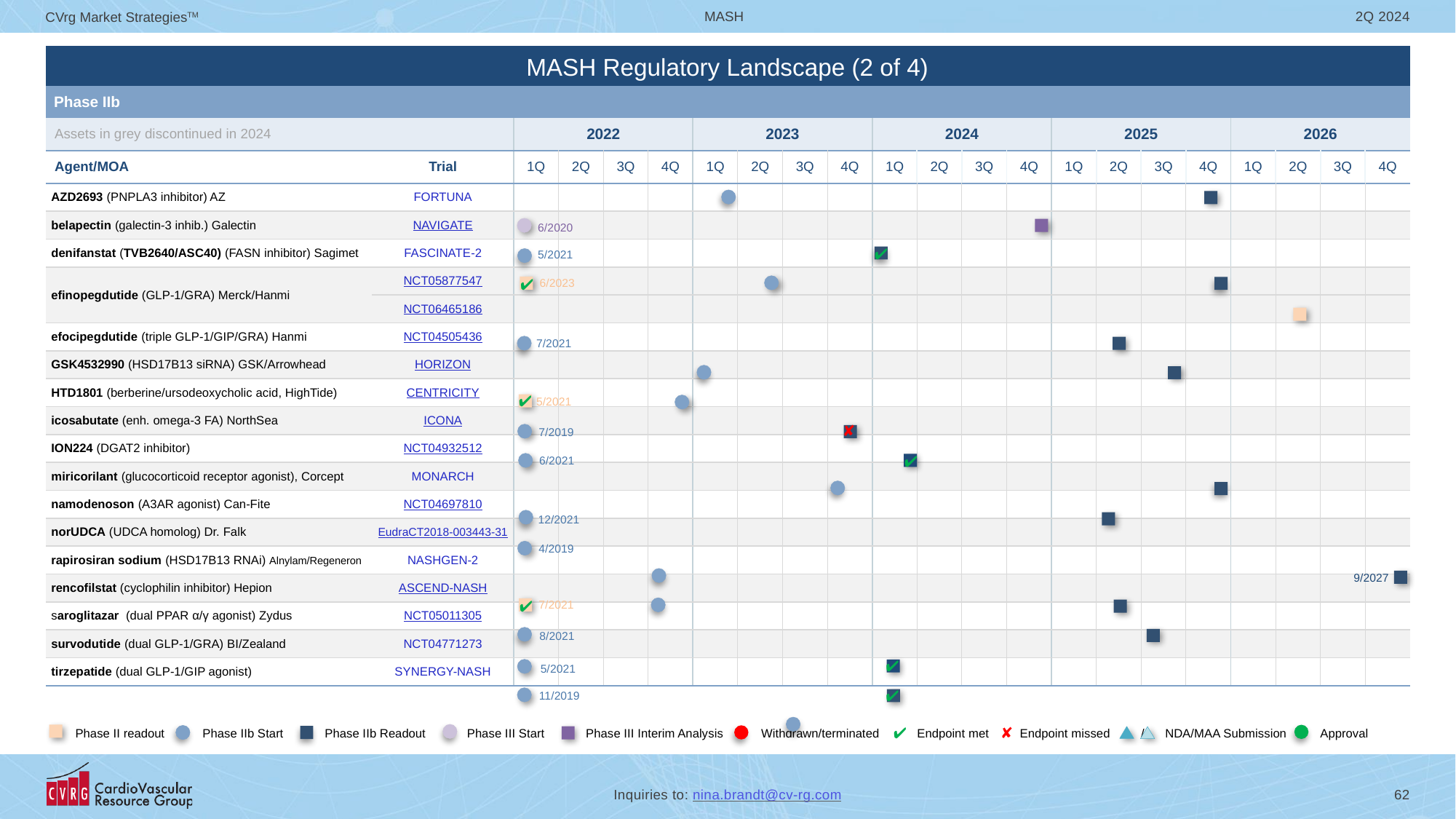

MASH Regulatory Landscape (2 of 4)
|  |  |  |  |  |  |  |  |  |  |  |  |  |  |  |  |  |  |  |  |  |  |
| --- | --- | --- | --- | --- | --- | --- | --- | --- | --- | --- | --- | --- | --- | --- | --- | --- | --- | --- | --- | --- | --- |
| Phase IIb |  |  |  |  |  |  |  |  |  |  |  |  |  |  |  |  |  |  |  |  |  |
| Assets in grey discontinued in 2024 |  | 2022 |  |  |  | 2023 |  |  |  | 2024 |  |  |  | 2025 |  |  |  | 2026 |  |  |  |
| Agent/MOA | Trial | 1Q | 2Q | 3Q | 4Q | 1Q | 2Q | 3Q | 4Q | 1Q | 2Q | 3Q | 4Q | 1Q | 2Q | 3Q | 4Q | 1Q | 2Q | 3Q | 4Q |
| AZD2693 (PNPLA3 inhibitor) AZ | FORTUNA |  |  |  |  |  |  |  |  |  |  |  |  |  |  |  |  |  |  |  |  |
| belapectin (galectin-3 inhib.) Galectin | NAVIGATE |  |  |  |  |  |  |  |  |  |  |  |  |  |  |  |  |  |  |  |  |
| denifanstat (TVB2640/ASC40) (FASN inhibitor) Sagimet | FASCINATE-2 |  |  |  |  |  |  |  |  |  |  |  |  |  |  |  |  |  |  |  |  |
| efinopegdutide (GLP-1/GRA) Merck/Hanmi | NCT05877547 |  |  |  |  |  |  |  |  |  |  |  |  |  |  |  |  |  |  |  |  |
|  | NCT06465186 |  |  |  |  |  |  |  |  |  |  |  |  |  |  |  |  |  |  |  |  |
| efocipegdutide (triple GLP-1/GIP/GRA) Hanmi | NCT04505436 |  |  |  |  |  |  |  |  |  |  |  |  |  |  |  |  |  |  |  |  |
| GSK4532990 (HSD17B13 siRNA) GSK/Arrowhead | HORIZON |  |  |  |  |  |  |  |  |  |  |  |  |  |  |  |  |  |  |  |  |
| HTD1801 (berberine/ursodeoxycholic acid, HighTide) | CENTRICITY |  |  |  |  |  |  |  |  |  |  |  |  |  |  |  |  |  |  |  |  |
| icosabutate (enh. omega-3 FA) NorthSea | ICONA |  |  |  |  |  |  |  |  |  |  |  |  |  |  |  |  |  |  |  |  |
| ION224 (DGAT2 inhibitor) | NCT04932512 |  |  |  |  |  |  |  |  |  |  |  |  |  |  |  |  |  |  |  |  |
| miricorilant (glucocorticoid receptor agonist), Corcept | MONARCH |  |  |  |  |  |  |  |  |  |  |  |  |  |  |  |  |  |  |  |  |
| namodenoson (A3AR agonist) Can-Fite | NCT04697810 |  |  |  |  |  |  |  |  |  |  |  |  |  |  |  |  |  |  |  |  |
| norUDCA (UDCA homolog) Dr. Falk | EudraCT2018-003443-31 |  |  |  |  |  |  |  |  |  |  |  |  |  |  |  |  |  |  |  |  |
| rapirosiran sodium (HSD17B13 RNAi) Alnylam/Regeneron | NASHGEN-2 |  |  |  |  |  |  |  |  |  |  |  |  |  |  |  |  |  |  |  |  |
| rencofilstat (cyclophilin inhibitor) Hepion | ASCEND-NASH |  |  |  |  |  |  |  |  |  |  |  |  |  |  |  |  |  |  |  |  |
| saroglitazar (dual PPAR α/γ agonist) Zydus | NCT05011305 |  |  |  |  |  |  |  |  |  |  |  |  |  |  |  |  |  |  |  |  |
| survodutide (dual GLP-1/GRA) BI/Zealand | NCT04771273 |  |  |  |  |  |  |  |  |  |  |  |  |  |  |  |  |  |  |  |  |
| tirzepatide (dual GLP-1/GIP agonist) | SYNERGY-NASH |  |  |  |  |  |  |  |  |  |  |  |  |  |  |  |  |  |  |  |  |

6/2020

✔
5/2021

✔
6/2023

7/2021

✔
5/2021

✘
7/2019

✔
6/2021

12/2021

4/2019

9/2027

✔
7/2021

8/2021

✔
5/2021

✔
11/2019

✔
✘
Phase II readout           Phase IIb Start            Phase IIb Readout            Phase III Start            Phase III Interim Analysis           Withdrawn/terminated           Endpoint met         Endpoint missed         /      NDA/MAA Submission          Approval